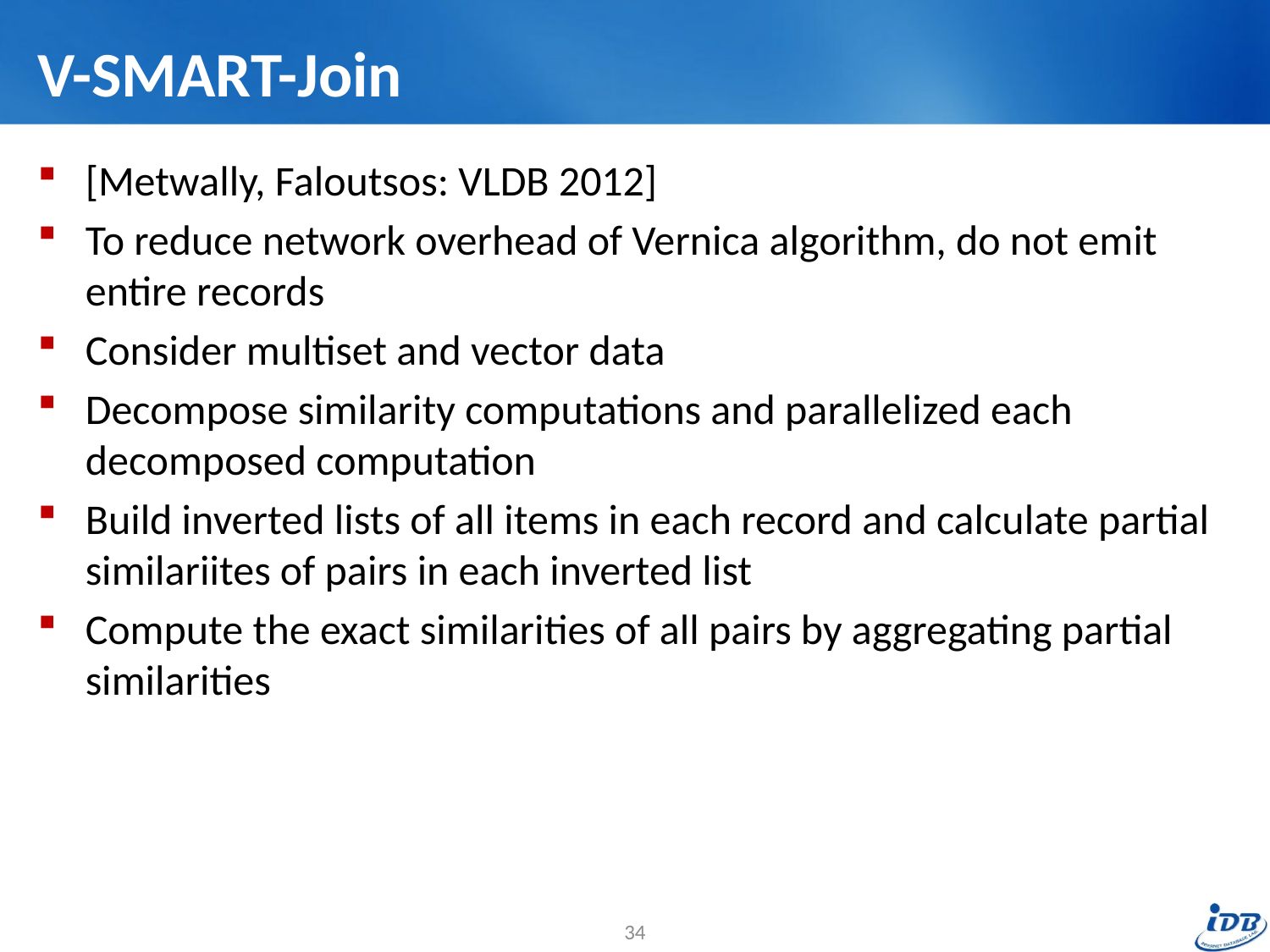

# V-SMART-Join
[Metwally, Faloutsos: VLDB 2012]
To reduce network overhead of Vernica algorithm, do not emit entire records
Consider multiset and vector data
Decompose similarity computations and parallelized each decomposed computation
Build inverted lists of all items in each record and calculate partial similariites of pairs in each inverted list
Compute the exact similarities of all pairs by aggregating partial similarities
34